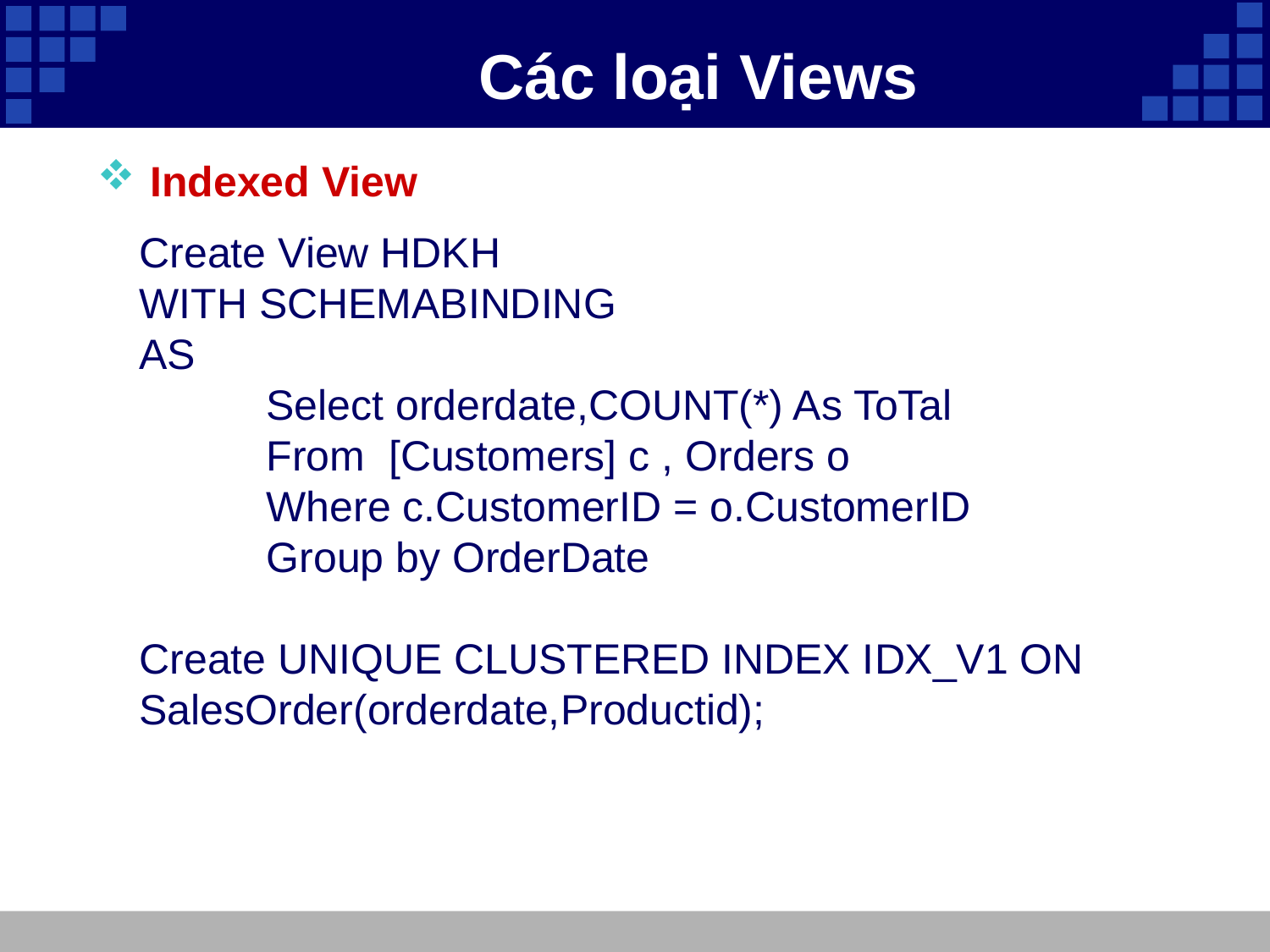

# Các loại Views
Indexed View
Create View HDKH
WITH SCHEMABINDING
AS
	Select orderdate,COUNT(*) As ToTal
	From  [Customers] c , Orders o
	Where c.CustomerID = o.CustomerID
	Group by OrderDate

Create UNIQUE CLUSTERED INDEX IDX_V1 ON SalesOrder(orderdate,Productid);